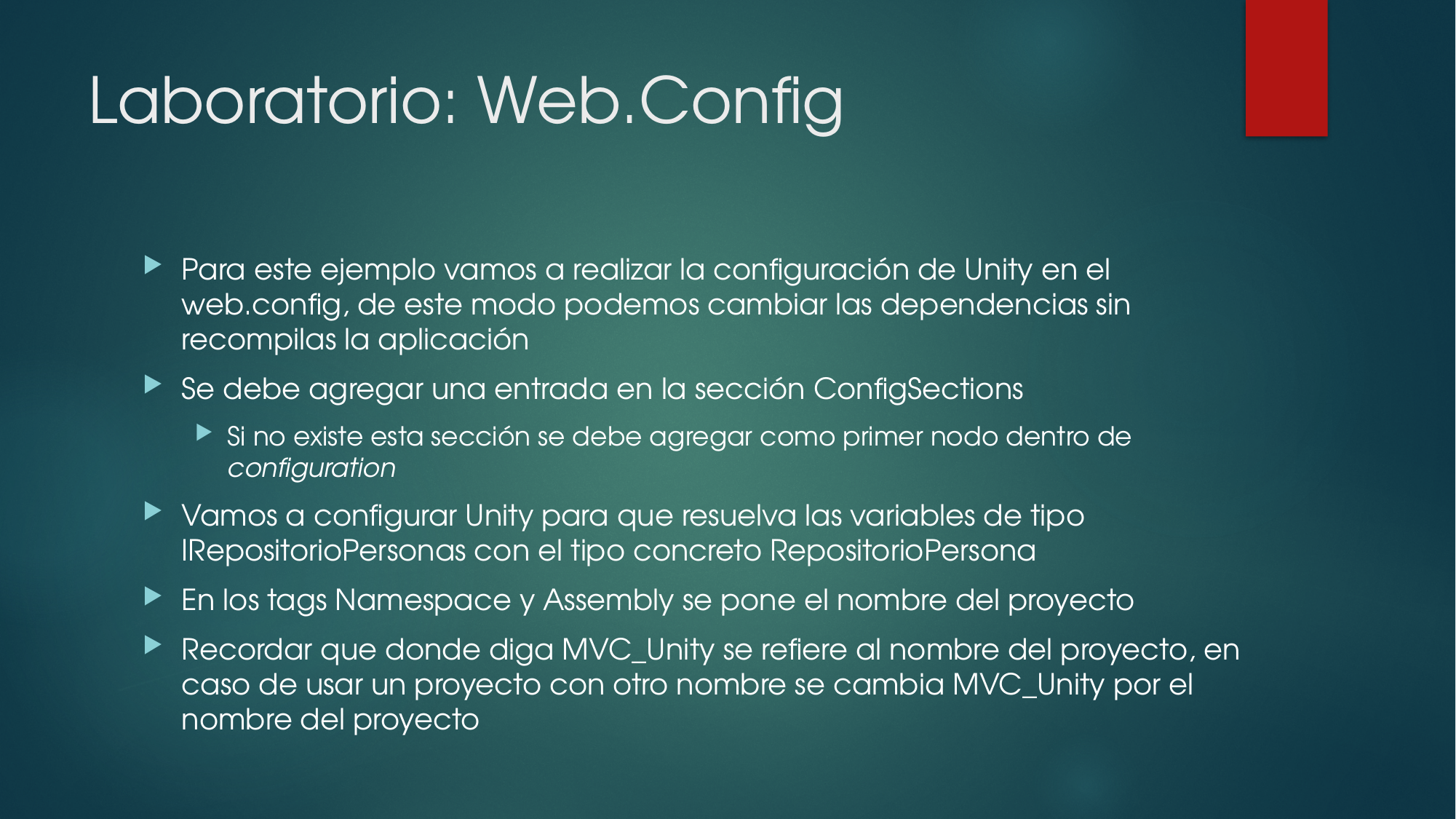

# Laboratorio: Web.Config
Para este ejemplo vamos a realizar la configuración de Unity en el web.config, de este modo podemos cambiar las dependencias sin recompilas la aplicación
Se debe agregar una entrada en la sección ConfigSections
Si no existe esta sección se debe agregar como primer nodo dentro de configuration
Vamos a configurar Unity para que resuelva las variables de tipo IRepositorioPersonas con el tipo concreto RepositorioPersona
En los tags Namespace y Assembly se pone el nombre del proyecto
Recordar que donde diga MVC_Unity se refiere al nombre del proyecto, en caso de usar un proyecto con otro nombre se cambia MVC_Unity por el nombre del proyecto